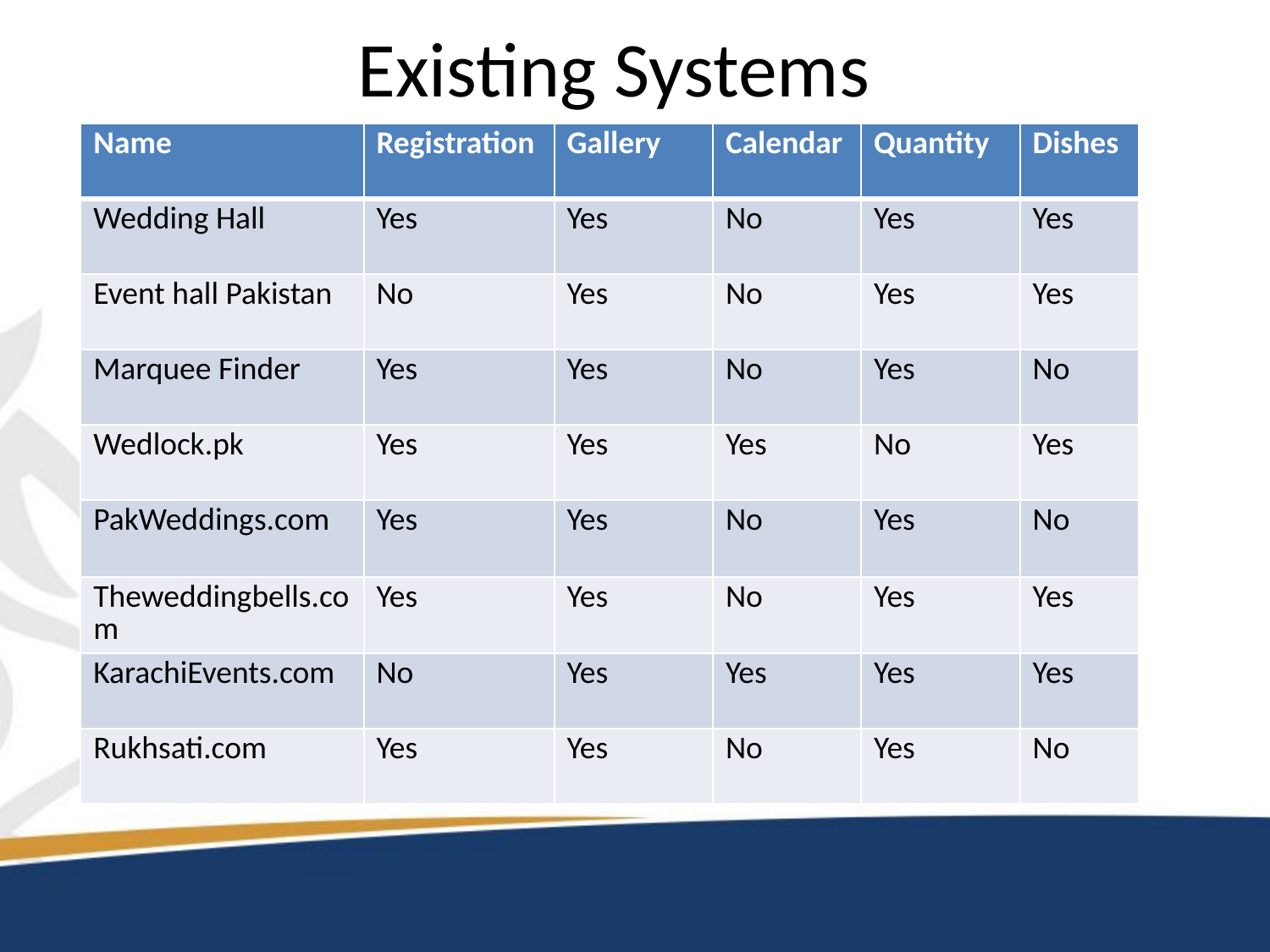

# Existing Systems
| Name | Registration | Gallery | Calendar | Quantity | Dishes |
| --- | --- | --- | --- | --- | --- |
| Wedding Hall | Yes | Yes | No | Yes | Yes |
| Event hall Pakistan | No | Yes | No | Yes | Yes |
| Marquee Finder | Yes | Yes | No | Yes | No |
| Wedlock.pk | Yes | Yes | Yes | No | Yes |
| PakWeddings.com | Yes | Yes | No | Yes | No |
| Theweddingbells.com | Yes | Yes | No | Yes | Yes |
| KarachiEvents.com | No | Yes | Yes | Yes | Yes |
| Rukhsati.com | Yes | Yes | No | Yes | No |